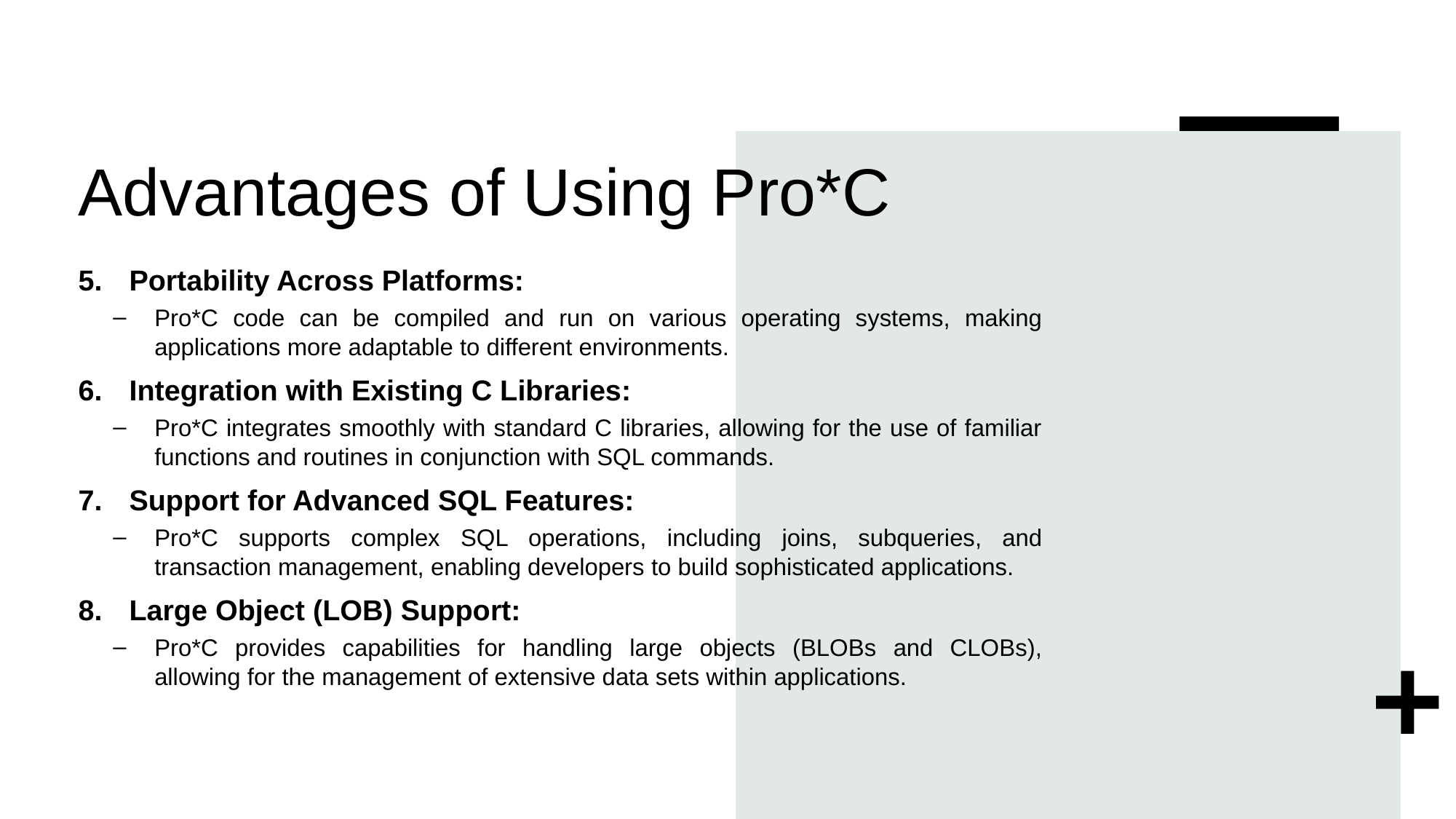

# Advantages of Using Pro*C
Portability Across Platforms:
Pro*C code can be compiled and run on various operating systems, making applications more adaptable to different environments.
Integration with Existing C Libraries:
Pro*C integrates smoothly with standard C libraries, allowing for the use of familiar functions and routines in conjunction with SQL commands.
Support for Advanced SQL Features:
Pro*C supports complex SQL operations, including joins, subqueries, and transaction management, enabling developers to build sophisticated applications.
Large Object (LOB) Support:
Pro*C provides capabilities for handling large objects (BLOBs and CLOBs), allowing for the management of extensive data sets within applications.